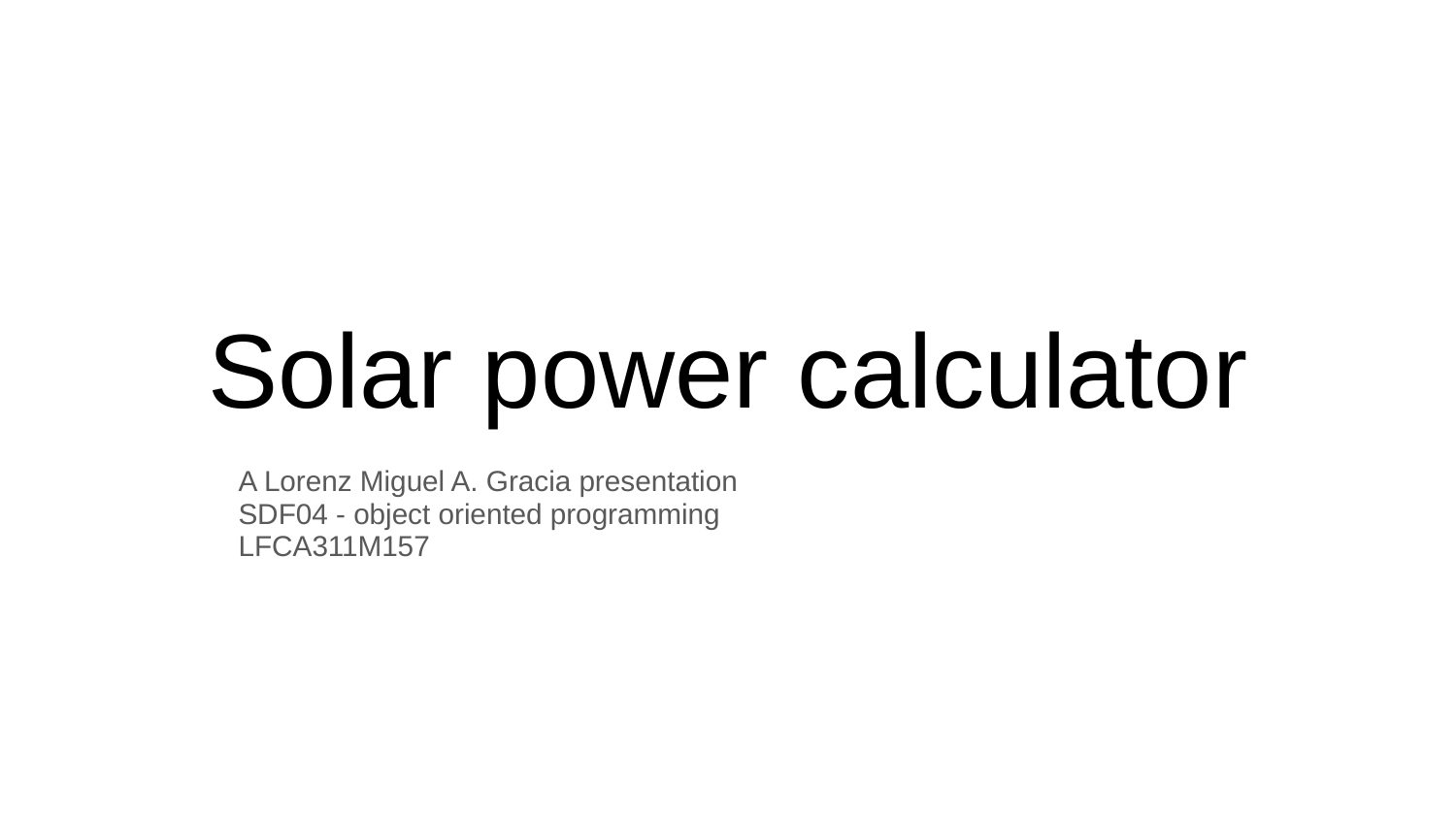

# Solar power calculator
A Lorenz Miguel A. Gracia presentation
SDF04 - object oriented programming
LFCA311M157